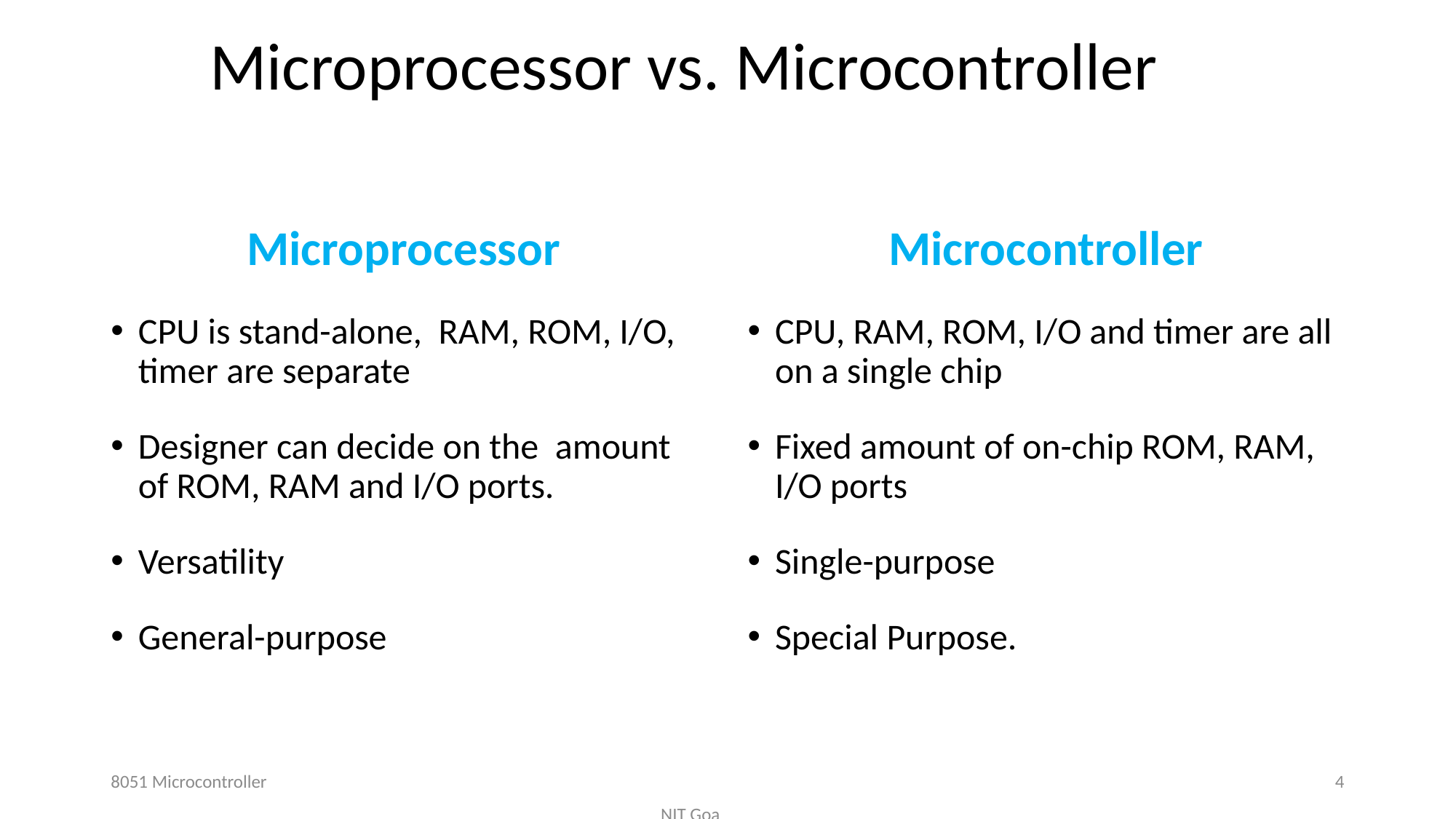

# Microprocessor vs. Microcontroller
Microprocessor
CPU is stand-alone,  RAM, ROM, I/O, timer are separate
Designer can decide on the  amount of ROM, RAM and I/O ports.
Versatility
General-purpose

Microcontroller
CPU, RAM, ROM, I/O and timer are all on a single chip
Fixed amount of on-chip ROM, RAM, I/O ports
Single-purpose
Special Purpose.

8051 Microcontroller
4
NIT Goa